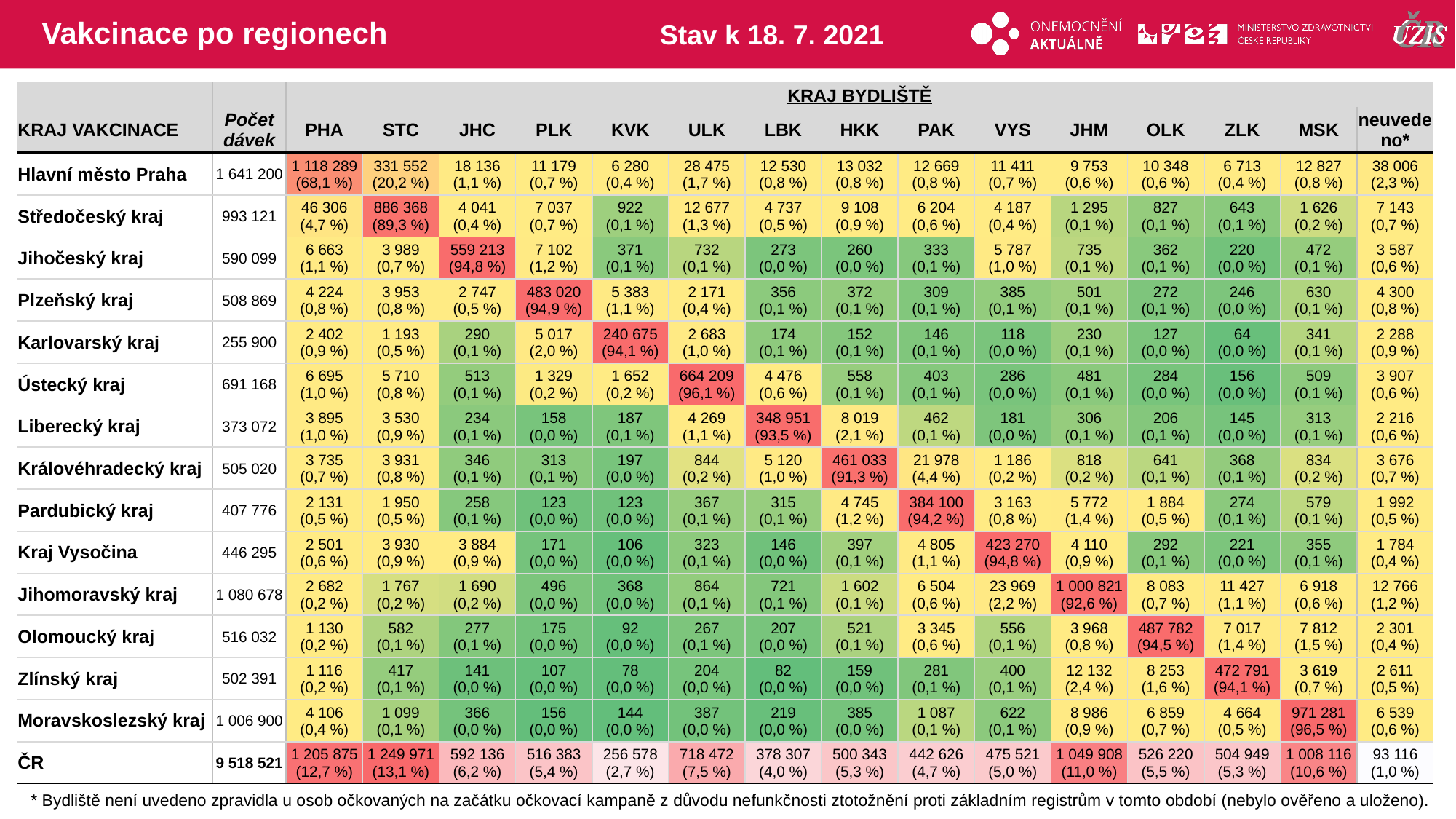

# Vakcinace po regionech
Stav k 18. 7. 2021
|  |  | KRAJ BYDLIŠTĚ |  |  |  |  |  |  |  |  |  |  |  |  |  |  |
| --- | --- | --- | --- | --- | --- | --- | --- | --- | --- | --- | --- | --- | --- | --- | --- | --- |
| KRAJ VAKCINACE | Počet dávek | PHA | STC | JHC | PLK | KVK | ULK | LBK | HKK | PAK | VYS | JHM | OLK | ZLK | MSK | neuvedeno\* |
| Hlavní město Praha | 1 641 200 | 1 118 289 (68,1 %) | 331 552 (20,2 %) | 18 136 (1,1 %) | 11 179 (0,7 %) | 6 280 (0,4 %) | 28 475 (1,7 %) | 12 530 (0,8 %) | 13 032 (0,8 %) | 12 669 (0,8 %) | 11 411 (0,7 %) | 9 753 (0,6 %) | 10 348 (0,6 %) | 6 713 (0,4 %) | 12 827 (0,8 %) | 38 006 (2,3 %) |
| Středočeský kraj | 993 121 | 46 306 (4,7 %) | 886 368 (89,3 %) | 4 041 (0,4 %) | 7 037 (0,7 %) | 922 (0,1 %) | 12 677 (1,3 %) | 4 737 (0,5 %) | 9 108 (0,9 %) | 6 204 (0,6 %) | 4 187 (0,4 %) | 1 295 (0,1 %) | 827 (0,1 %) | 643 (0,1 %) | 1 626 (0,2 %) | 7 143 (0,7 %) |
| Jihočeský kraj | 590 099 | 6 663 (1,1 %) | 3 989 (0,7 %) | 559 213 (94,8 %) | 7 102 (1,2 %) | 371 (0,1 %) | 732 (0,1 %) | 273 (0,0 %) | 260 (0,0 %) | 333 (0,1 %) | 5 787 (1,0 %) | 735 (0,1 %) | 362 (0,1 %) | 220 (0,0 %) | 472 (0,1 %) | 3 587 (0,6 %) |
| Plzeňský kraj | 508 869 | 4 224 (0,8 %) | 3 953 (0,8 %) | 2 747 (0,5 %) | 483 020 (94,9 %) | 5 383 (1,1 %) | 2 171 (0,4 %) | 356 (0,1 %) | 372 (0,1 %) | 309 (0,1 %) | 385 (0,1 %) | 501 (0,1 %) | 272 (0,1 %) | 246 (0,0 %) | 630 (0,1 %) | 4 300 (0,8 %) |
| Karlovarský kraj | 255 900 | 2 402 (0,9 %) | 1 193 (0,5 %) | 290 (0,1 %) | 5 017 (2,0 %) | 240 675 (94,1 %) | 2 683 (1,0 %) | 174 (0,1 %) | 152 (0,1 %) | 146 (0,1 %) | 118 (0,0 %) | 230 (0,1 %) | 127 (0,0 %) | 64 (0,0 %) | 341 (0,1 %) | 2 288 (0,9 %) |
| Ústecký kraj | 691 168 | 6 695 (1,0 %) | 5 710 (0,8 %) | 513 (0,1 %) | 1 329 (0,2 %) | 1 652 (0,2 %) | 664 209 (96,1 %) | 4 476 (0,6 %) | 558 (0,1 %) | 403 (0,1 %) | 286 (0,0 %) | 481 (0,1 %) | 284 (0,0 %) | 156 (0,0 %) | 509 (0,1 %) | 3 907 (0,6 %) |
| Liberecký kraj | 373 072 | 3 895 (1,0 %) | 3 530 (0,9 %) | 234 (0,1 %) | 158 (0,0 %) | 187 (0,1 %) | 4 269 (1,1 %) | 348 951 (93,5 %) | 8 019 (2,1 %) | 462 (0,1 %) | 181 (0,0 %) | 306 (0,1 %) | 206 (0,1 %) | 145 (0,0 %) | 313 (0,1 %) | 2 216 (0,6 %) |
| Královéhradecký kraj | 505 020 | 3 735 (0,7 %) | 3 931 (0,8 %) | 346 (0,1 %) | 313 (0,1 %) | 197 (0,0 %) | 844 (0,2 %) | 5 120 (1,0 %) | 461 033 (91,3 %) | 21 978 (4,4 %) | 1 186 (0,2 %) | 818 (0,2 %) | 641 (0,1 %) | 368 (0,1 %) | 834 (0,2 %) | 3 676 (0,7 %) |
| Pardubický kraj | 407 776 | 2 131 (0,5 %) | 1 950 (0,5 %) | 258 (0,1 %) | 123 (0,0 %) | 123 (0,0 %) | 367 (0,1 %) | 315 (0,1 %) | 4 745 (1,2 %) | 384 100 (94,2 %) | 3 163 (0,8 %) | 5 772 (1,4 %) | 1 884 (0,5 %) | 274 (0,1 %) | 579 (0,1 %) | 1 992 (0,5 %) |
| Kraj Vysočina | 446 295 | 2 501 (0,6 %) | 3 930 (0,9 %) | 3 884 (0,9 %) | 171 (0,0 %) | 106 (0,0 %) | 323 (0,1 %) | 146 (0,0 %) | 397 (0,1 %) | 4 805 (1,1 %) | 423 270 (94,8 %) | 4 110 (0,9 %) | 292 (0,1 %) | 221 (0,0 %) | 355 (0,1 %) | 1 784 (0,4 %) |
| Jihomoravský kraj | 1 080 678 | 2 682 (0,2 %) | 1 767 (0,2 %) | 1 690 (0,2 %) | 496 (0,0 %) | 368 (0,0 %) | 864 (0,1 %) | 721 (0,1 %) | 1 602 (0,1 %) | 6 504 (0,6 %) | 23 969 (2,2 %) | 1 000 821 (92,6 %) | 8 083 (0,7 %) | 11 427 (1,1 %) | 6 918 (0,6 %) | 12 766 (1,2 %) |
| Olomoucký kraj | 516 032 | 1 130 (0,2 %) | 582 (0,1 %) | 277 (0,1 %) | 175 (0,0 %) | 92 (0,0 %) | 267 (0,1 %) | 207 (0,0 %) | 521 (0,1 %) | 3 345 (0,6 %) | 556 (0,1 %) | 3 968 (0,8 %) | 487 782 (94,5 %) | 7 017 (1,4 %) | 7 812 (1,5 %) | 2 301 (0,4 %) |
| Zlínský kraj | 502 391 | 1 116 (0,2 %) | 417 (0,1 %) | 141 (0,0 %) | 107 (0,0 %) | 78 (0,0 %) | 204 (0,0 %) | 82 (0,0 %) | 159 (0,0 %) | 281 (0,1 %) | 400 (0,1 %) | 12 132 (2,4 %) | 8 253 (1,6 %) | 472 791 (94,1 %) | 3 619 (0,7 %) | 2 611 (0,5 %) |
| Moravskoslezský kraj | 1 006 900 | 4 106 (0,4 %) | 1 099 (0,1 %) | 366 (0,0 %) | 156 (0,0 %) | 144 (0,0 %) | 387 (0,0 %) | 219 (0,0 %) | 385 (0,0 %) | 1 087 (0,1 %) | 622 (0,1 %) | 8 986 (0,9 %) | 6 859 (0,7 %) | 4 664 (0,5 %) | 971 281 (96,5 %) | 6 539 (0,6 %) |
| ČR | 9 518 521 | 1 205 875 (12,7 %) | 1 249 971 (13,1 %) | 592 136 (6,2 %) | 516 383 (5,4 %) | 256 578 (2,7 %) | 718 472 (7,5 %) | 378 307 (4,0 %) | 500 343 (5,3 %) | 442 626 (4,7 %) | 475 521 (5,0 %) | 1 049 908 (11,0 %) | 526 220 (5,5 %) | 504 949 (5,3 %) | 1 008 116 (10,6 %) | 93 116 (1,0 %) |
|  |  |  |  |  |  |  |  |  |  |  |  |  |  |  |
| --- | --- | --- | --- | --- | --- | --- | --- | --- | --- | --- | --- | --- | --- | --- |
|  |  |  |  |  |  |  |  |  |  |  |  |  |  |  |
|  |  |  |  |  |  |  |  |  |  |  |  |  |  |  |
|  |  |  |  |  |  |  |  |  |  |  |  |  |  |  |
|  |  |  |  |  |  |  |  |  |  |  |  |  |  |  |
|  |  |  |  |  |  |  |  |  |  |  |  |  |  |  |
|  |  |  |  |  |  |  |  |  |  |  |  |  |  |  |
|  |  |  |  |  |  |  |  |  |  |  |  |  |  |  |
|  |  |  |  |  |  |  |  |  |  |  |  |  |  |  |
|  |  |  |  |  |  |  |  |  |  |  |  |  |  |  |
|  |  |  |  |  |  |  |  |  |  |  |  |  |  |  |
|  |  |  |  |  |  |  |  |  |  |  |  |  |  |  |
|  |  |  |  |  |  |  |  |  |  |  |  |  |  |  |
|  |  |  |  |  |  |  |  |  |  |  |  |  |  |  |
|  |  |  |  |  |  |  |  |  |  |  |  |  |  |  |
* Bydliště není uvedeno zpravidla u osob očkovaných na začátku očkovací kampaně z důvodu nefunkčnosti ztotožnění proti základním registrům v tomto období (nebylo ověřeno a uloženo).